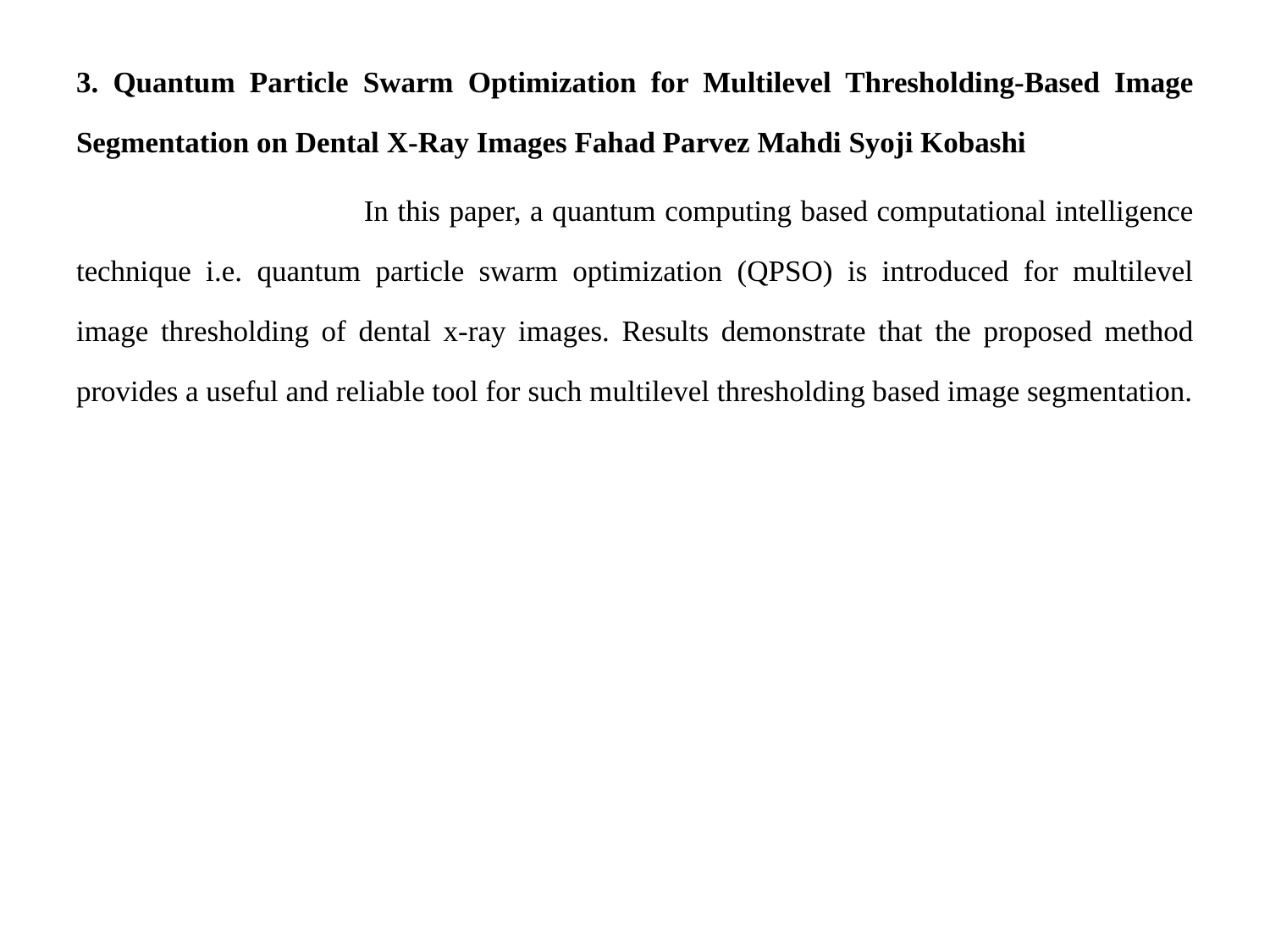

3. Quantum Particle Swarm Optimization for Multilevel Thresholding-Based Image Segmentation on Dental X-Ray Images Fahad Parvez Mahdi Syoji Kobashi
                                In this paper, a quantum computing based computational intelligence technique i.e. quantum particle swarm optimization (QPSO) is introduced for multilevel image thresholding of dental x-ray images. Results demonstrate that the proposed method provides a useful and reliable tool for such multilevel thresholding based image segmentation.